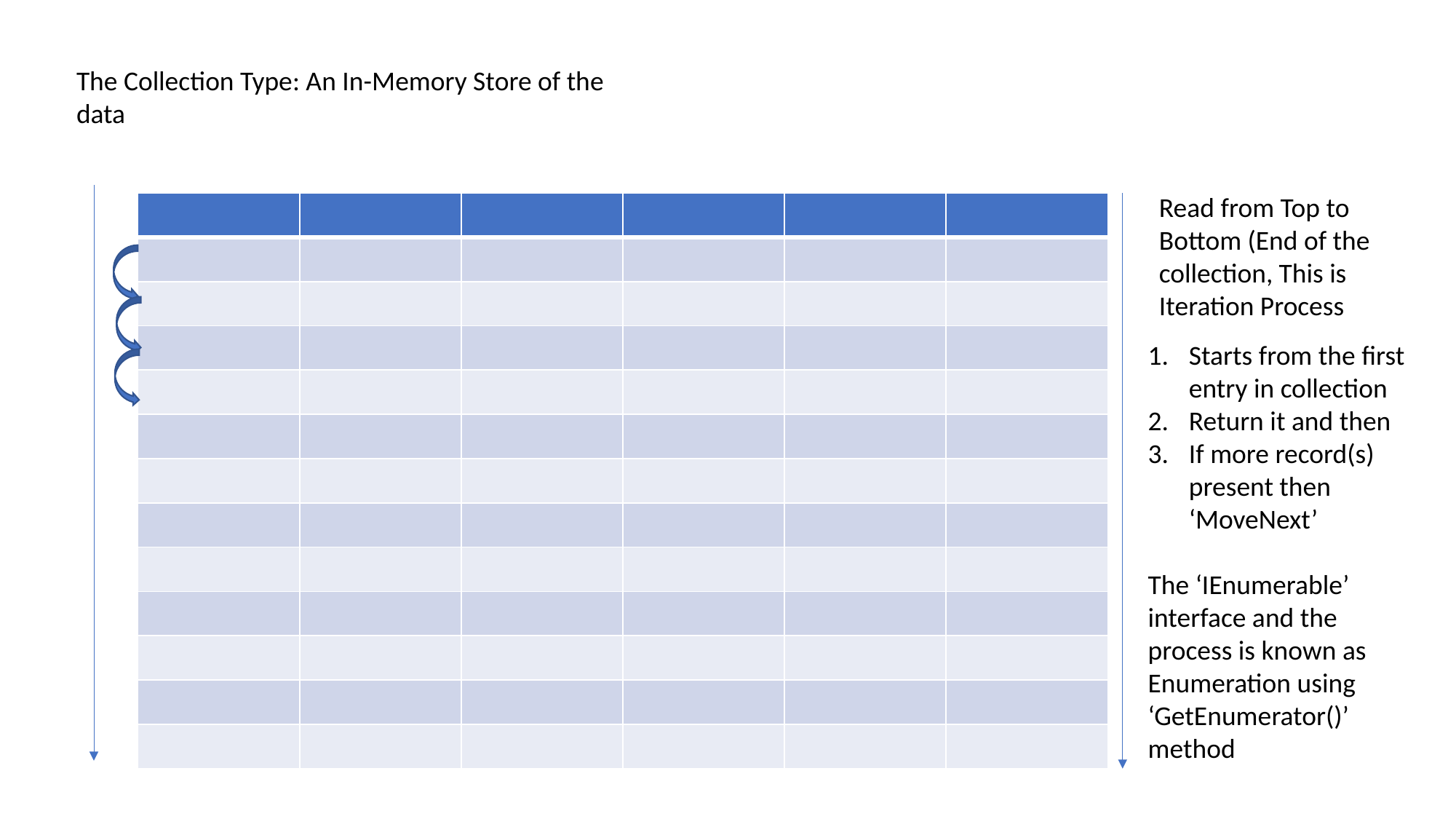

The Collection Type: An In-Memory Store of the data
Read from Top to Bottom (End of the collection, This is Iteration Process
|  |  |  |  |  |  |
| --- | --- | --- | --- | --- | --- |
|  |  |  |  |  |  |
|  |  |  |  |  |  |
|  |  |  |  |  |  |
|  |  |  |  |  |  |
|  |  |  |  |  |  |
|  |  |  |  |  |  |
|  |  |  |  |  |  |
|  |  |  |  |  |  |
|  |  |  |  |  |  |
|  |  |  |  |  |  |
|  |  |  |  |  |  |
|  |  |  |  |  |  |

Starts from the first entry in collection
Return it and then
If more record(s) present then ‘MoveNext’

The ‘IEnumerable’ interface and the process is known as Enumeration using ‘GetEnumerator()’ method